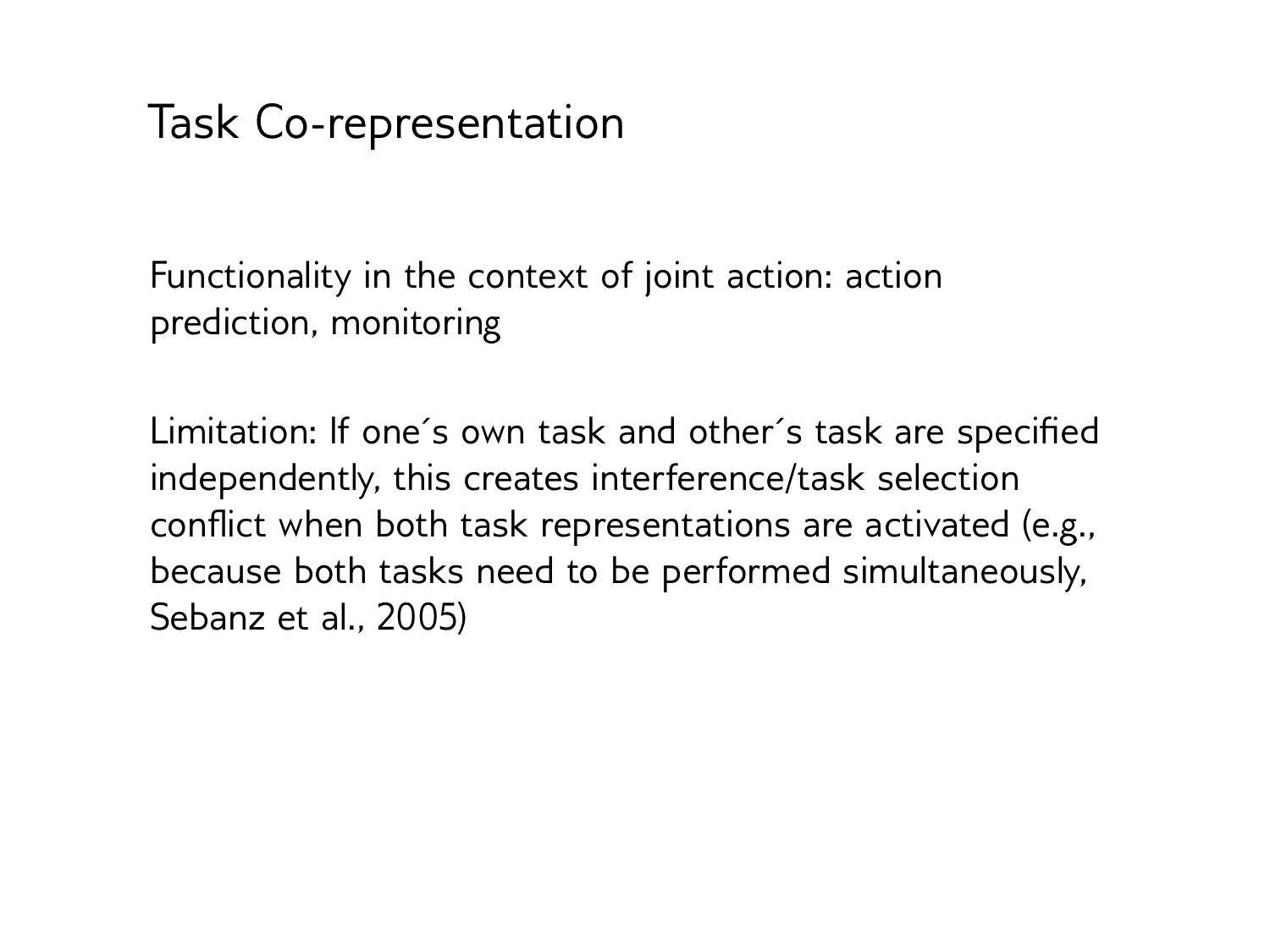

Task Co-representation

Functionality in the context of joint action: action prediction, monitoring

Limitation: If one´s own task and other´s task are specified independently, this creates interference/task selection conflict when both task representations are activated (e.g., because both tasks need to be performed simultaneously, Sebanz et al., 2005)